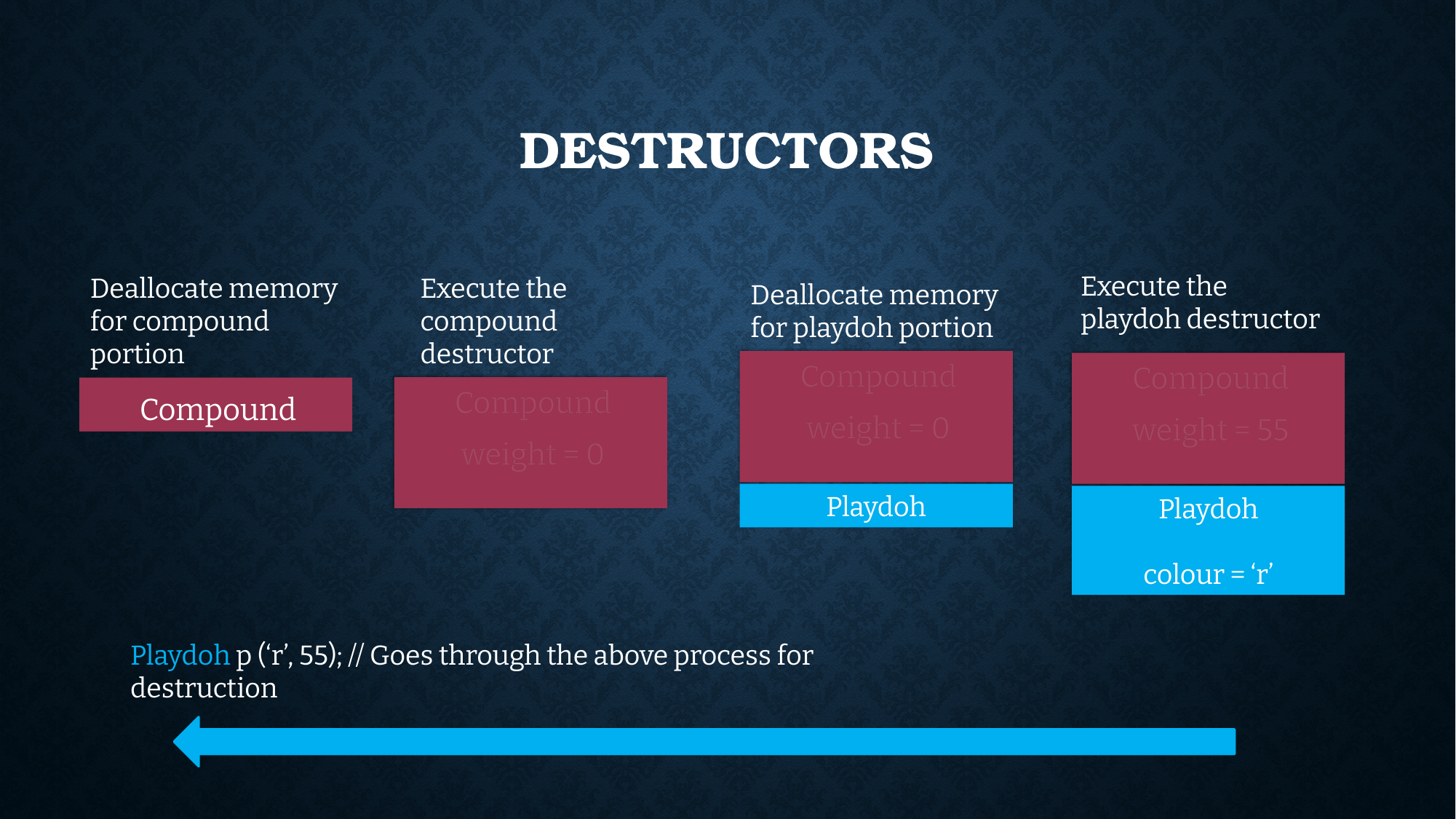

# Destructors
Execute the playdoh destructor
Deallocate memory for compound portion
Execute the compound destructor
Deallocate memory for playdoh portion
Compound
weight = 0
Compound
weight = 55
Compound
weight = 0
Compound
Playdoh
Playdoh

colour = ‘r’
Playdoh p (‘r’, 55); // Goes through the above process for destruction